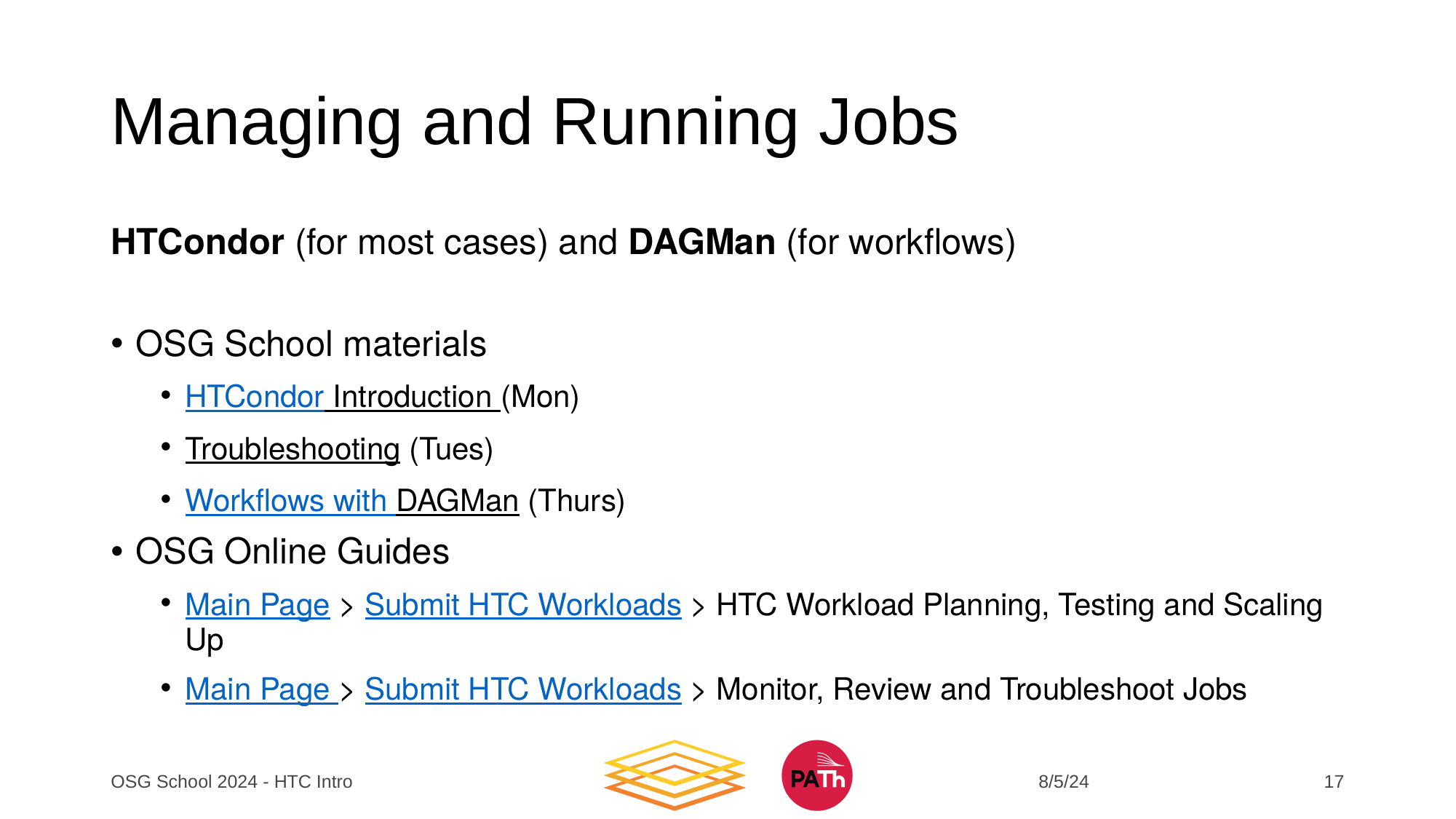

# Managing and Running Jobs
HTCondor (for most cases) and DAGMan (for workflows)

OSG School materials
HTCondor Introduction (Mon)
Troubleshooting (Tues)
Workflows with DAGMan (Thurs)
OSG Online Guides
Main Page > Submit HTC Workloads > HTC Workload Planning, Testing and Scaling Up
Main Page > Submit HTC Workloads > Monitor, Review and Troubleshoot Jobs

OSG School 2024 - HTC Intro
8/5/24
17